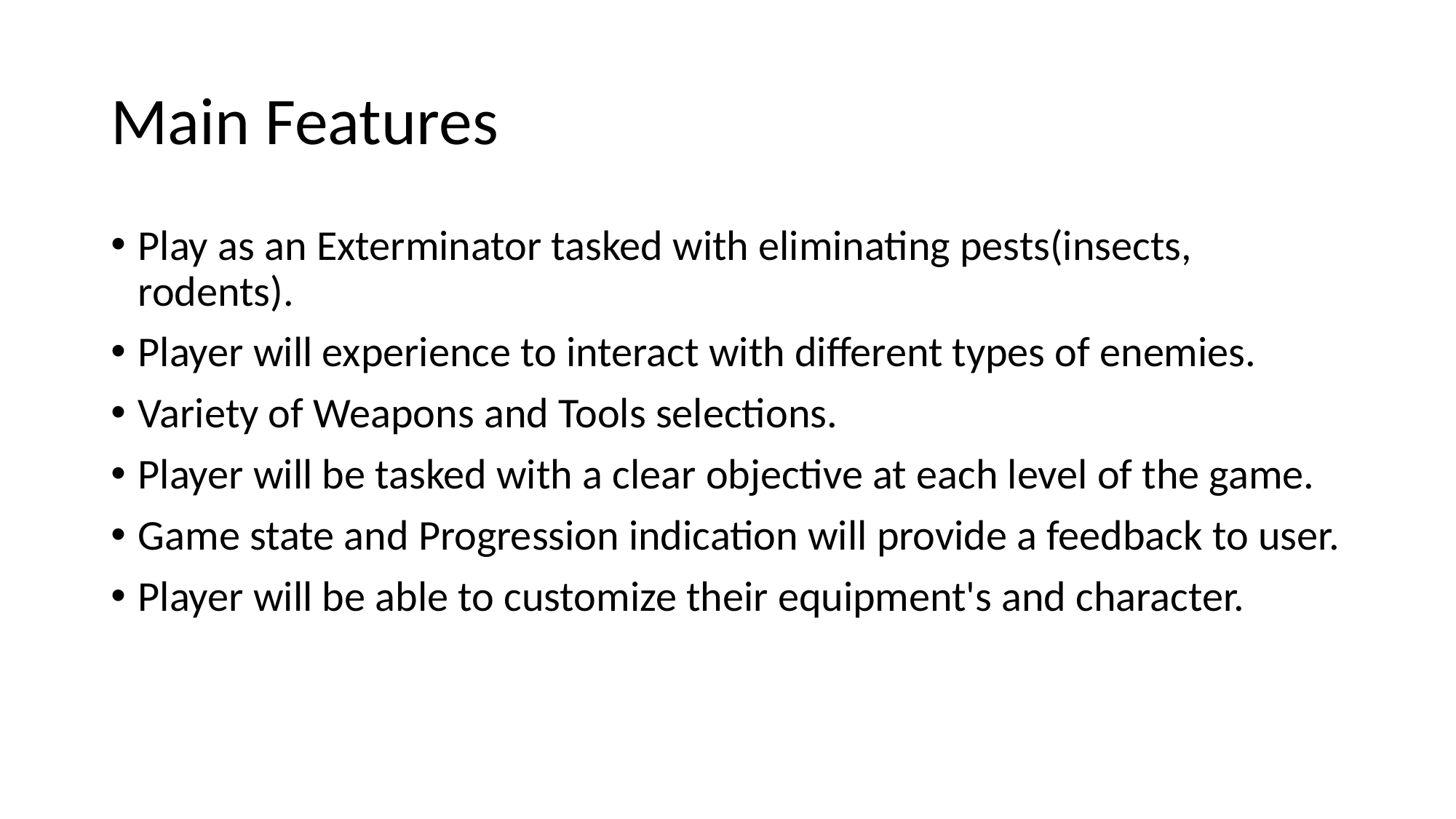

# Main Features
Play as an Exterminator tasked with eliminating pests(insects, rodents).
Player will experience to interact with different types of enemies.
Variety of Weapons and Tools selections.
Player will be tasked with a clear objective at each level of the game.
Game state and Progression indication will provide a feedback to user.
Player will be able to customize their equipment's and character.